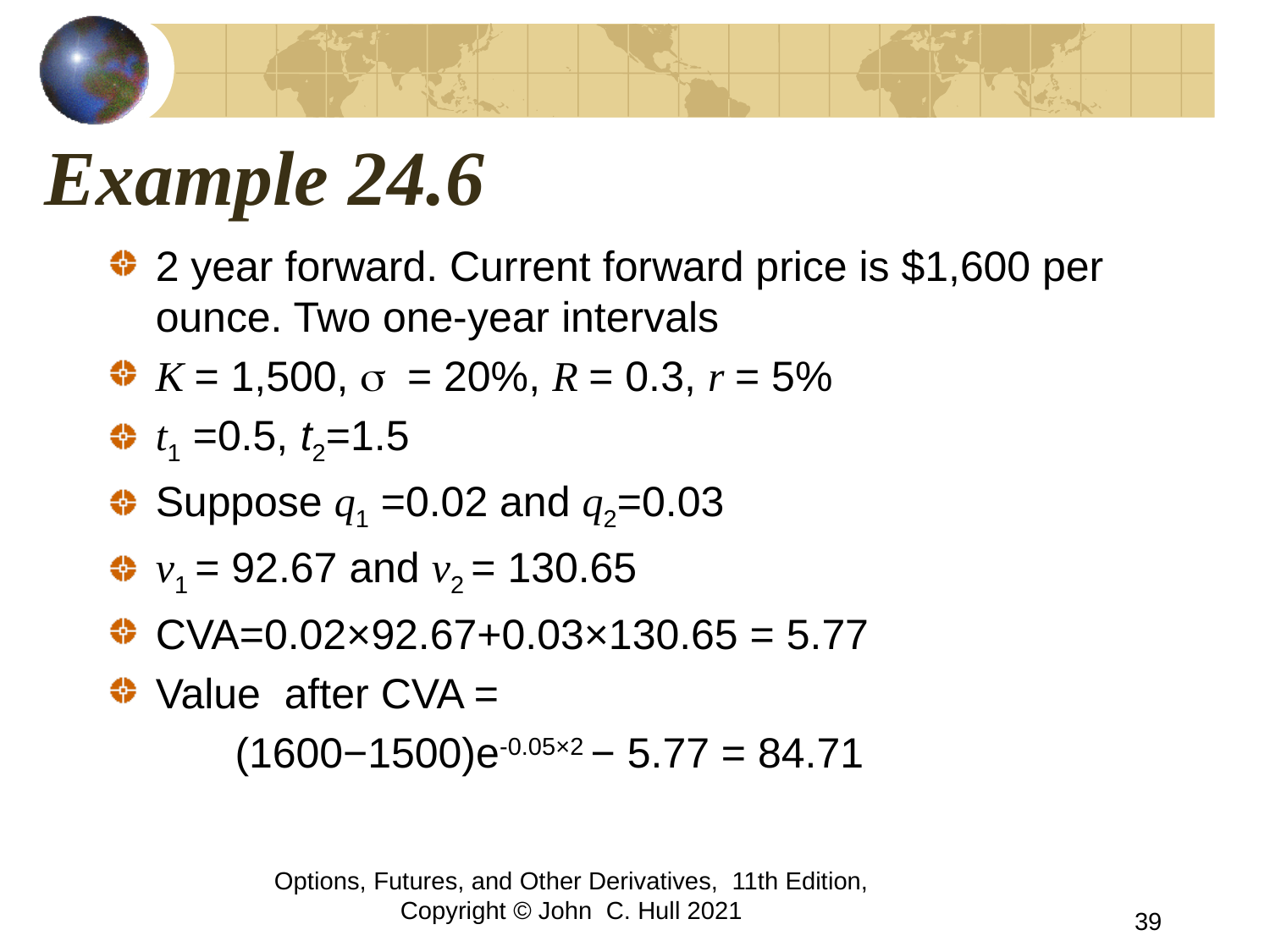

# Example 24.6
2 year forward. Current forward price is $1,600 per ounce. Two one-year intervals
K = 1,500, σ = 20%, R = 0.3, r = 5%
t1 =0.5, t2=1.5
Suppose q1 =0.02 and q2=0.03
v1 = 92.67 and v2 = 130.65
CVA=0.02×92.67+0.03×130.65 = 5.77
Value  after CVA =
	(1600−1500)e-0.05×2 − 5.77 = 84.71
Options, Futures, and Other Derivatives,  11th Edition, Copyright © John  C. Hull 2021
39